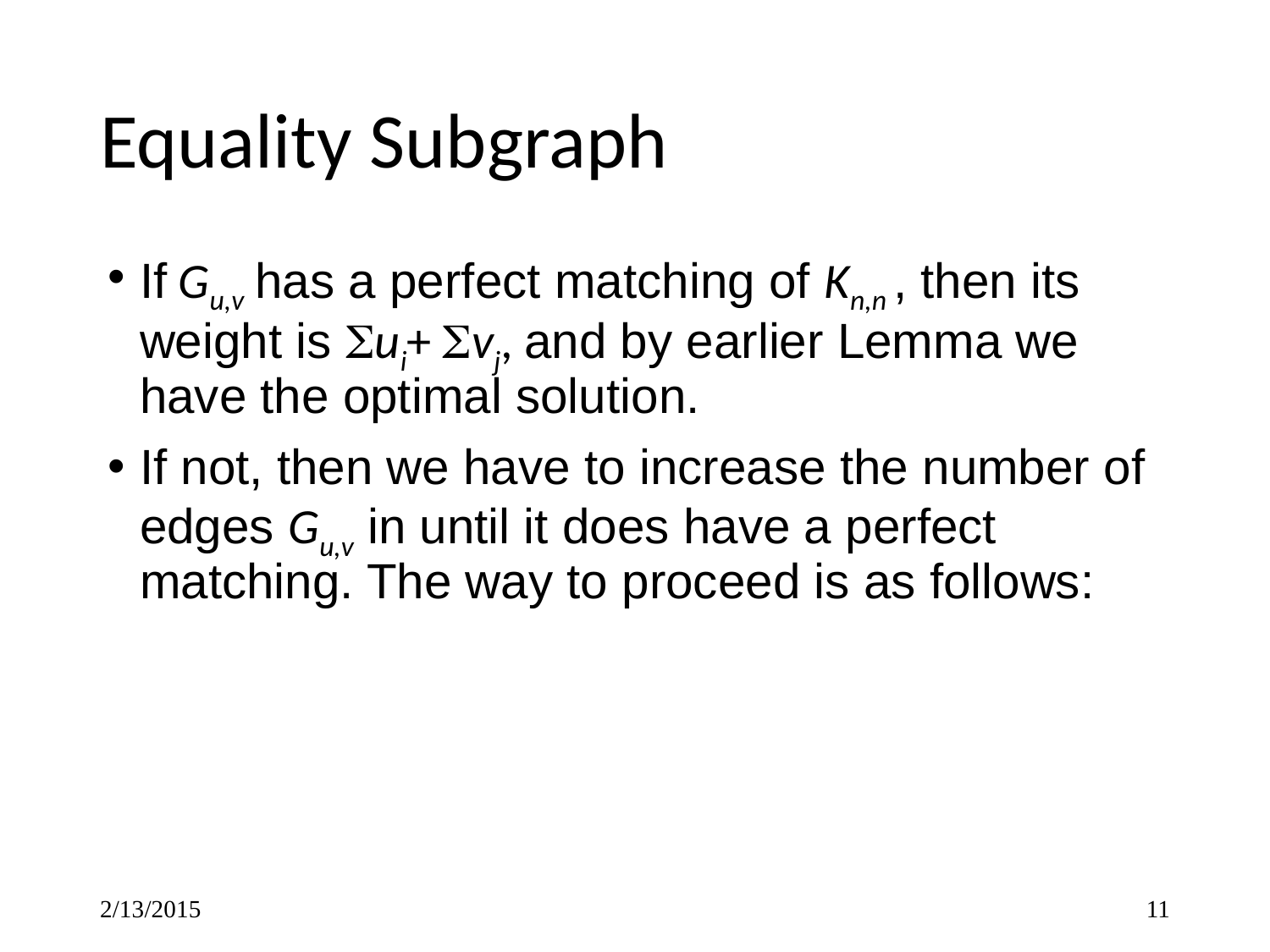

# Equality Subgraph
If Gu,v has a perfect matching of Kn,n , then its weight is Σui+ Σvj, and by earlier Lemma we have the optimal solution.
If not, then we have to increase the number of edges Gu,v in until it does have a perfect matching. The way to proceed is as follows:
2/13/2015
11